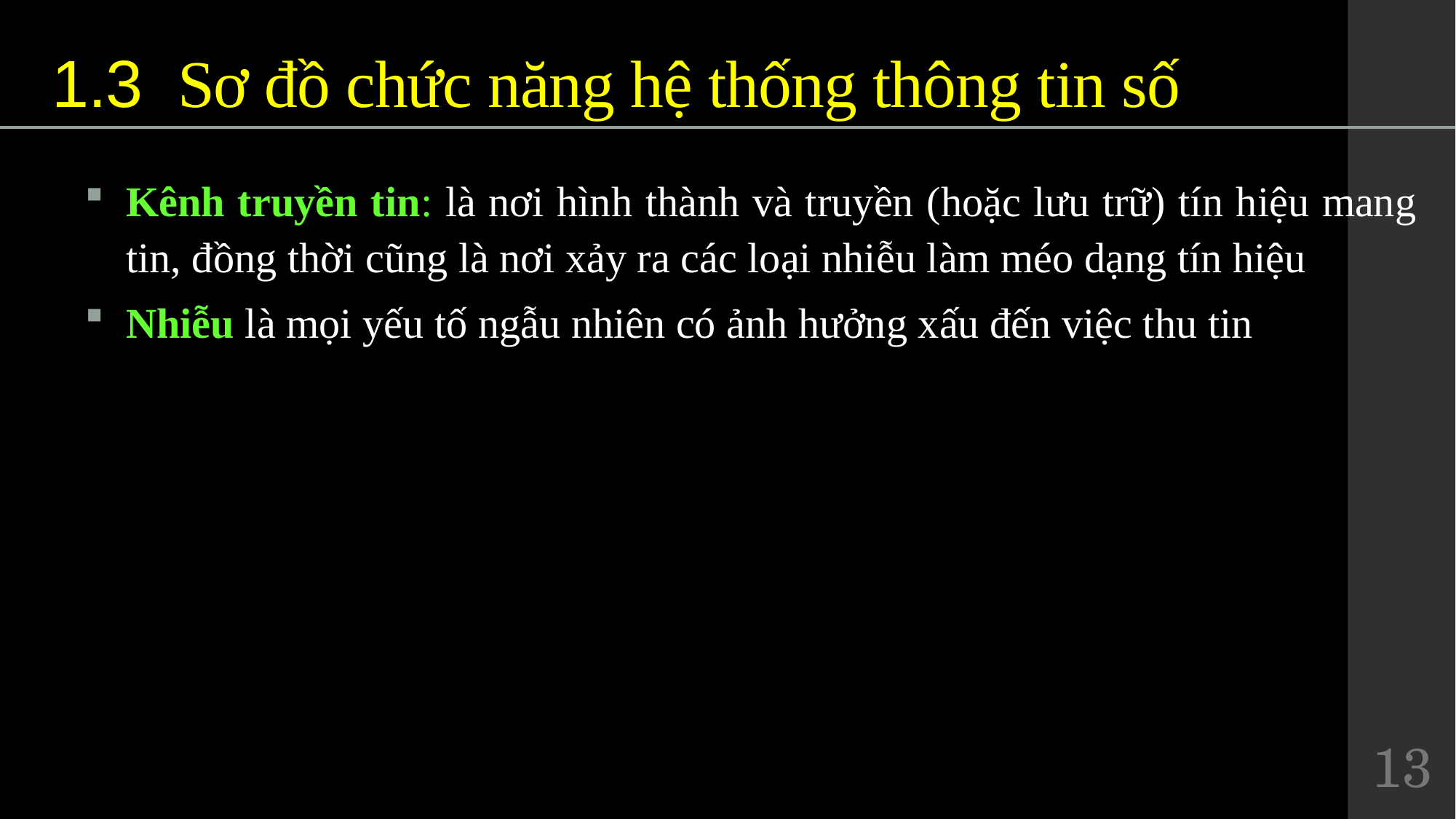

# 1.3	 Sơ đồ chức năng hệ thống thông tin số
Kênh truyền tin: là nơi hình thành và truyền (hoặc lưu trữ) tín hiệu mang tin, đồng thời cũng là nơi xảy ra các loại nhiễu làm méo dạng tín hiệu
Nhiễu là mọi yếu tố ngẫu nhiên có ảnh hưởng xấu đến việc thu tin
13